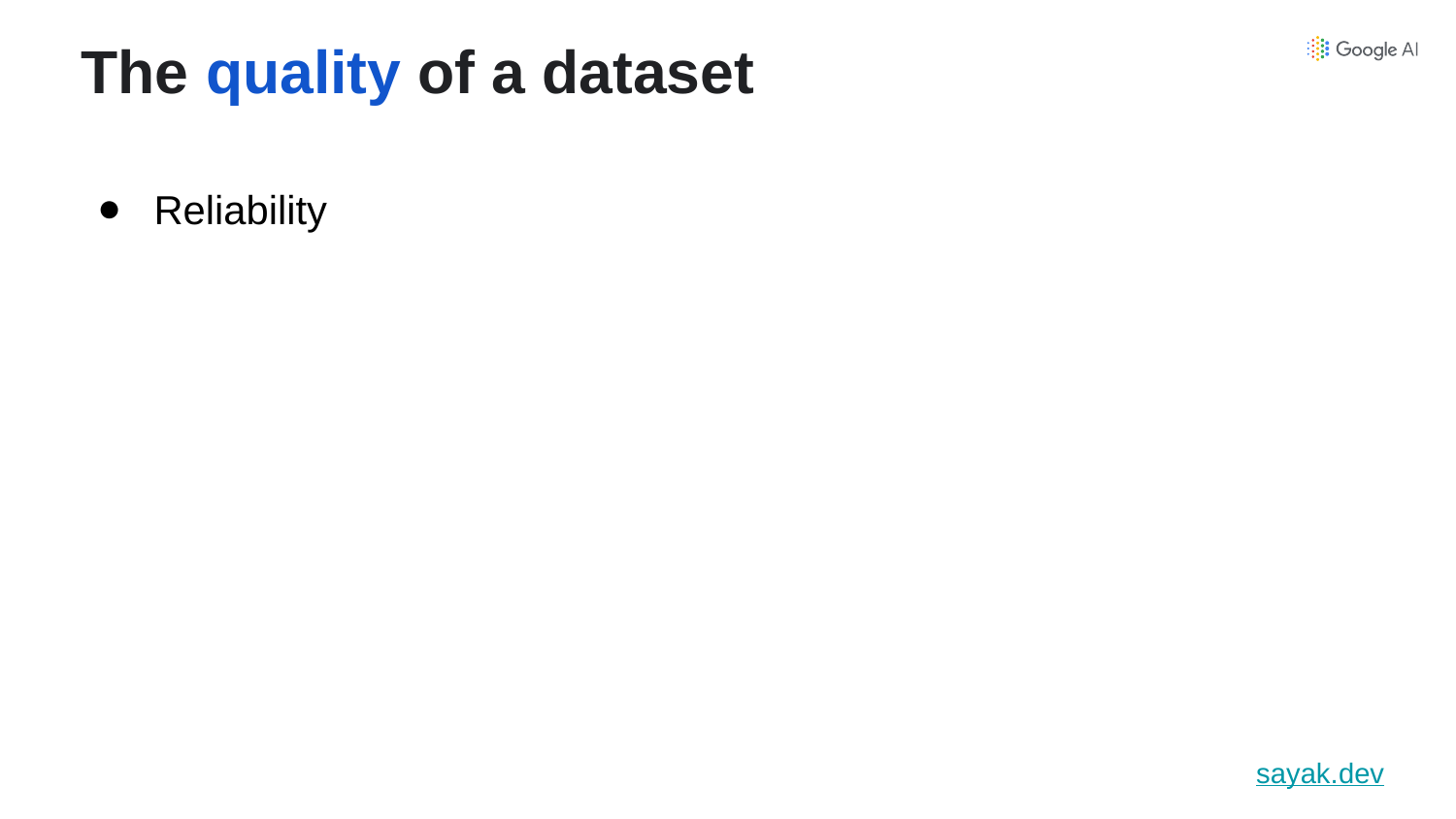

The quality of a dataset
Reliability

sayak.dev